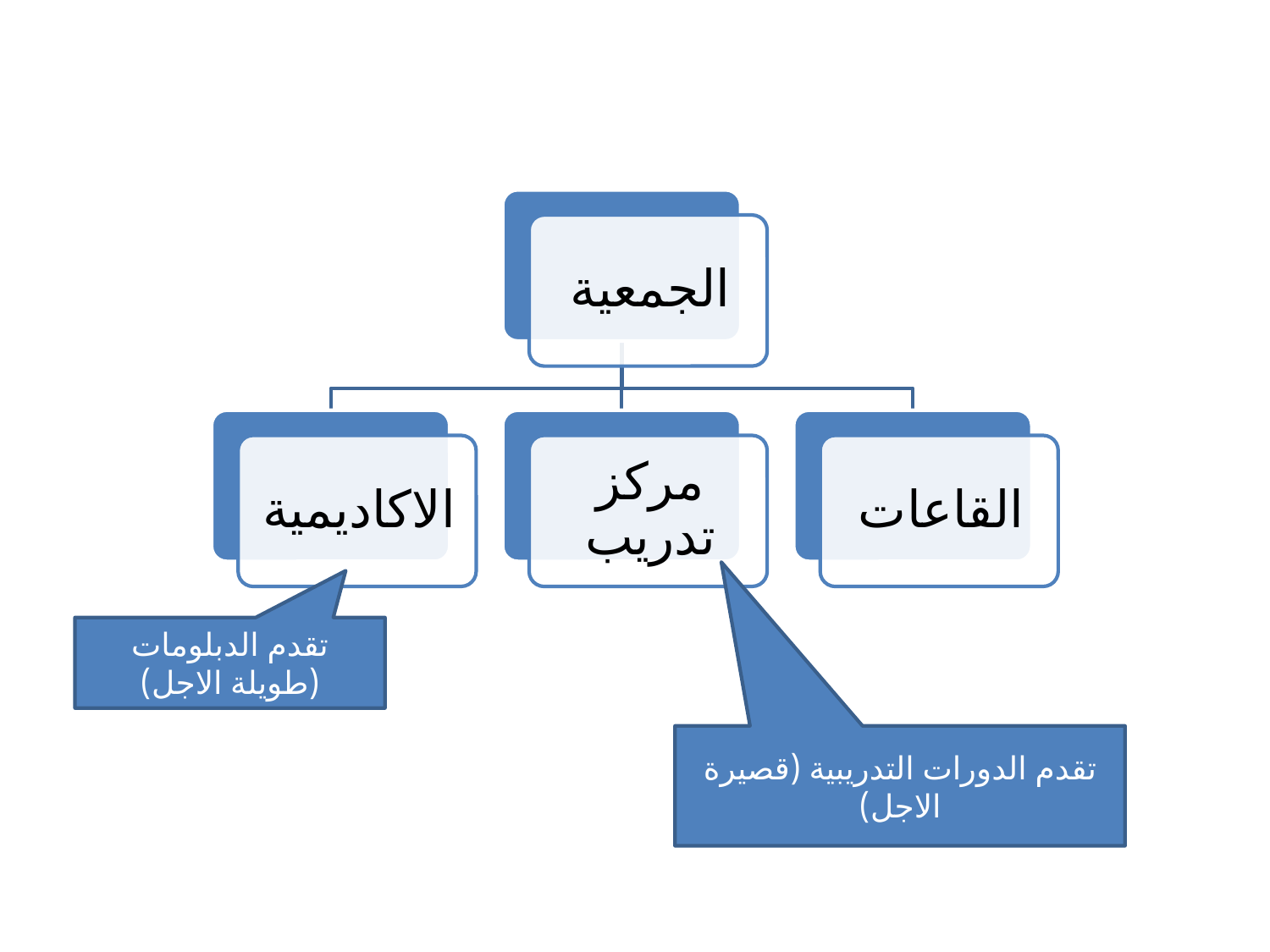

الجمعية
الاكاديمية
مركز تدريب
القاعات
تقدم الدبلومات (طويلة الاجل)
تقدم الدورات التدريبية (قصيرة الاجل)